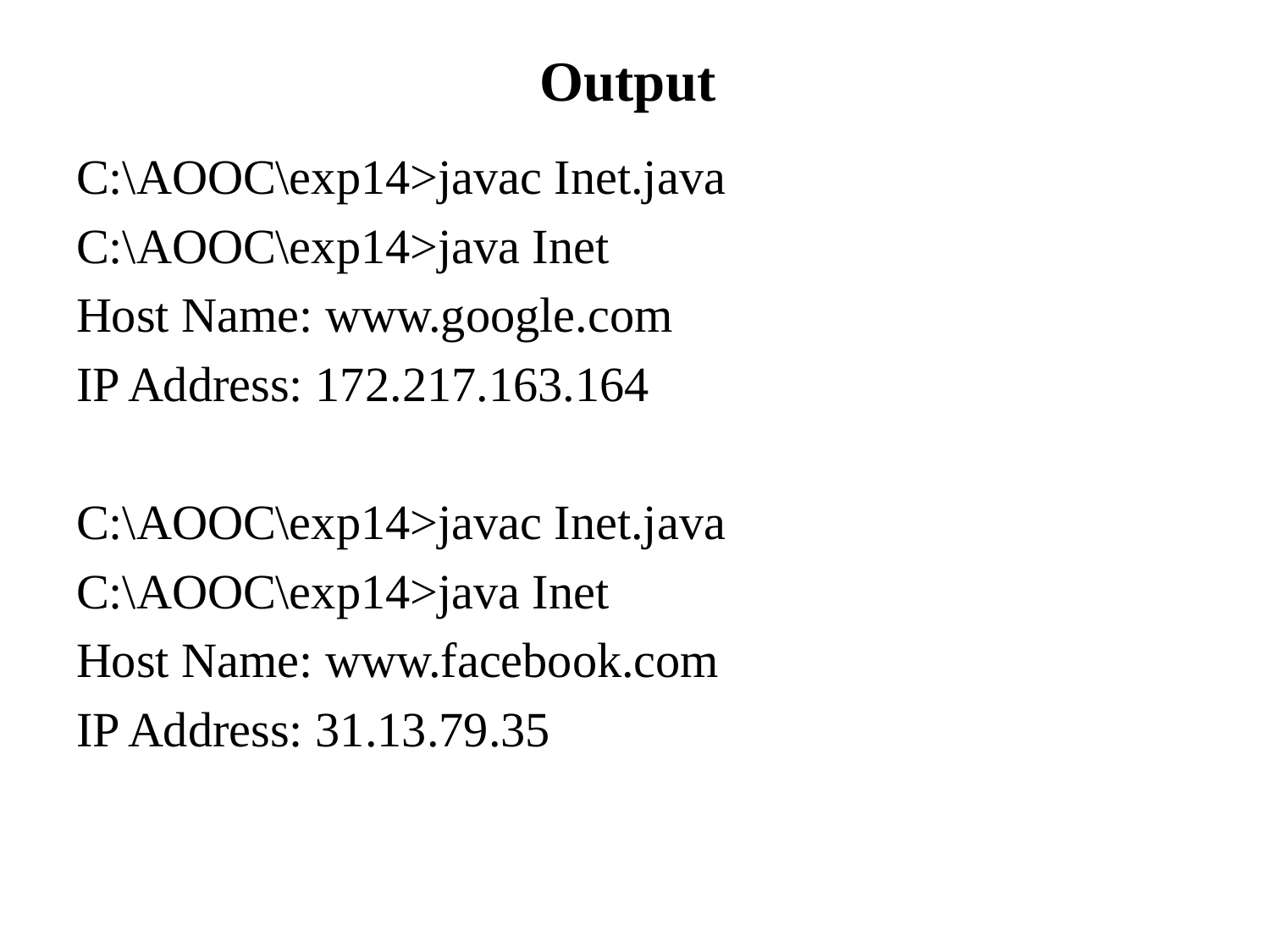

# Output
C:\AOOC\exp14>javac Inet.java
C:\AOOC\exp14>java Inet
Host Name: www.google.com
IP Address: 172.217.163.164

C:\AOOC\exp14>javac Inet.java
C:\AOOC\exp14>java Inet
Host Name: www.facebook.com
IP Address: 31.13.79.35